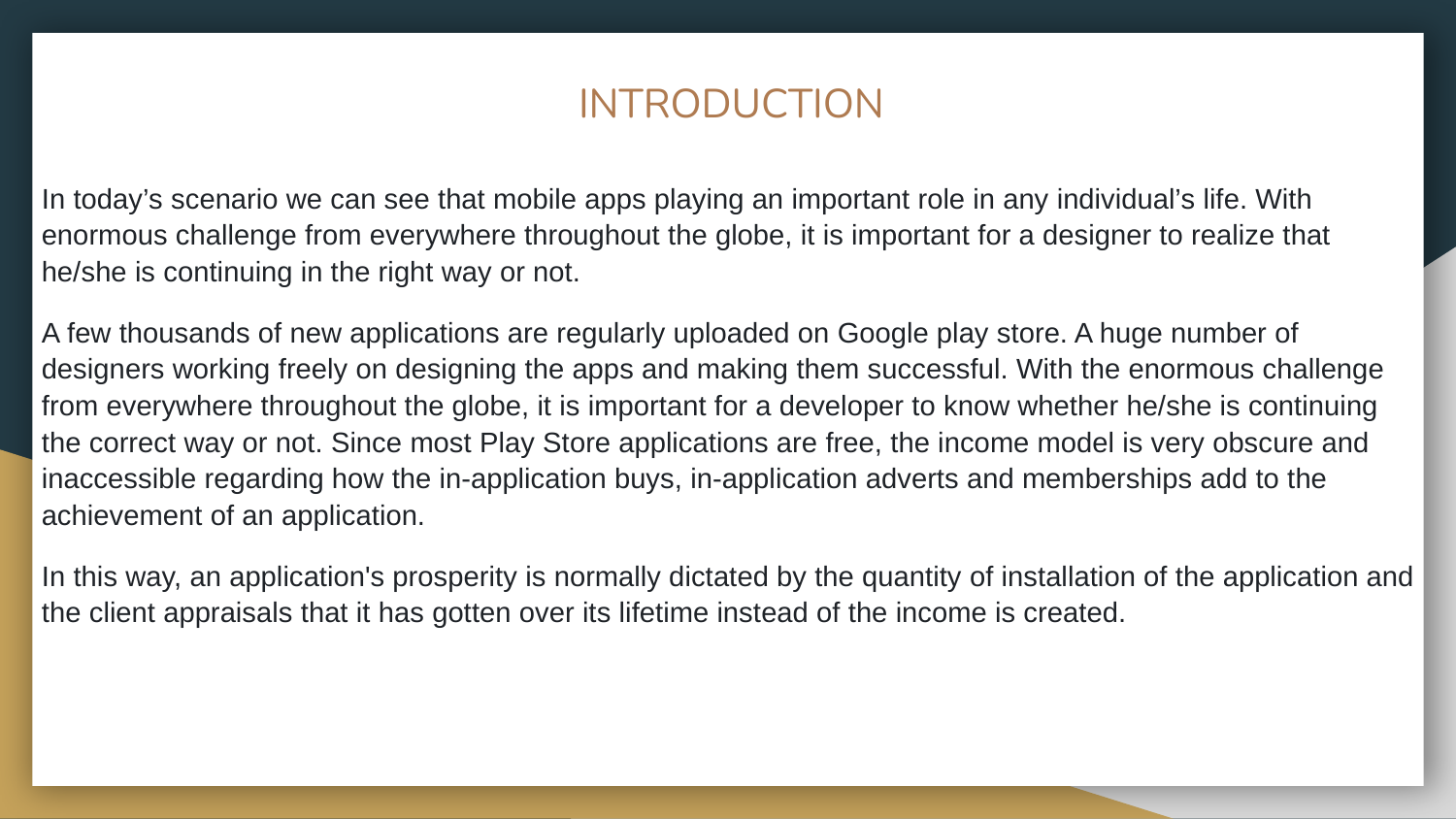

# INTRODUCTION
In today’s scenario we can see that mobile apps playing an important role in any individual’s life. With enormous challenge from everywhere throughout the globe, it is important for a designer to realize that he/she is continuing in the right way or not.
A few thousands of new applications are regularly uploaded on Google play store. A huge number of designers working freely on designing the apps and making them successful. With the enormous challenge from everywhere throughout the globe, it is important for a developer to know whether he/she is continuing the correct way or not. Since most Play Store applications are free, the income model is very obscure and inaccessible regarding how the in-application buys, in-application adverts and memberships add to the achievement of an application.
In this way, an application's prosperity is normally dictated by the quantity of installation of the application and the client appraisals that it has gotten over its lifetime instead of the income is created.